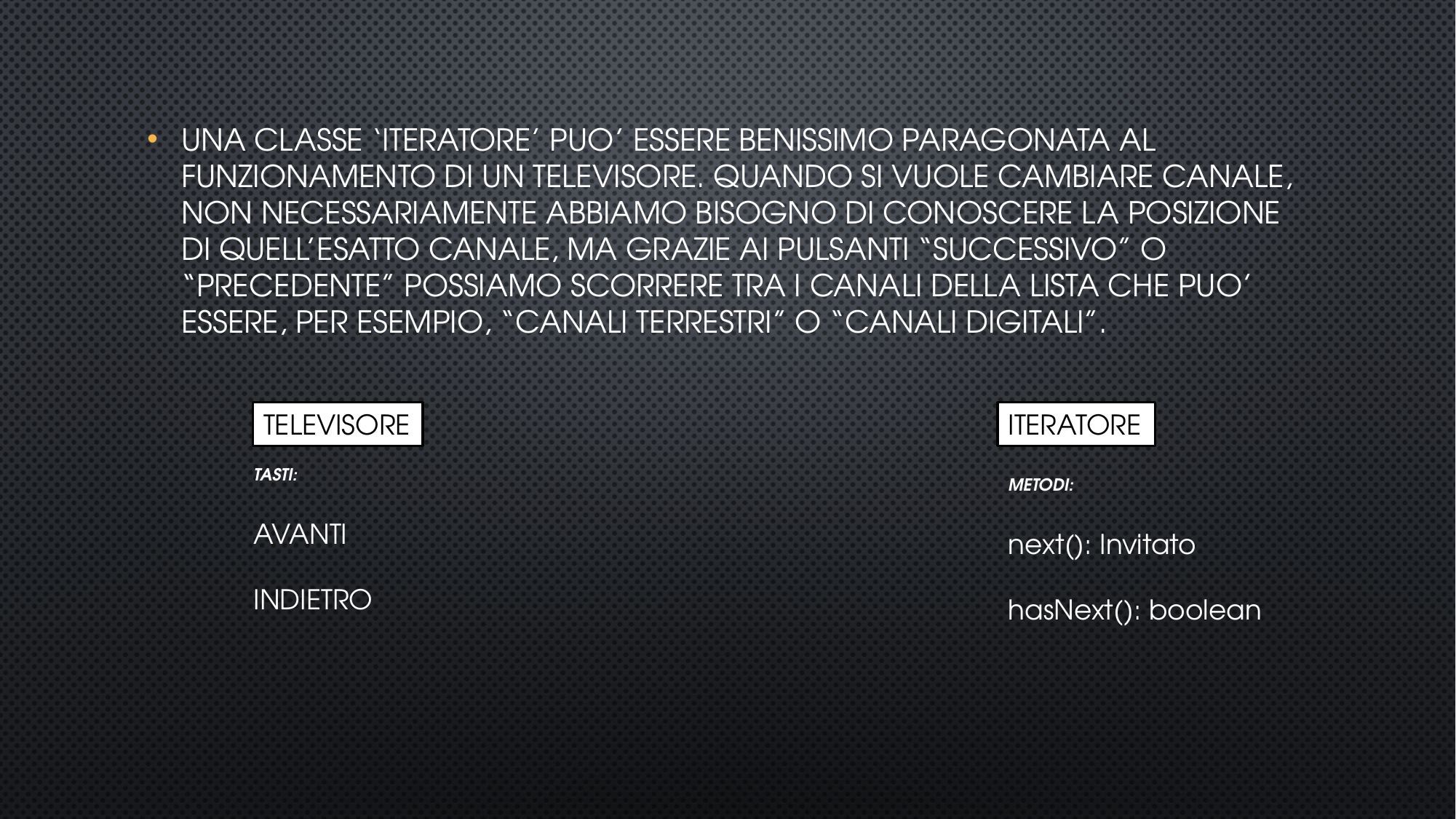

Una classe ‘iteratore’ puo’ essere benissimo paragonata al funzionamento di un televisore. Quando si vuole cambiare canale, non necessariamente abbiamo bisogno di conoscere la posizione di quell’esatto canale, ma grazie ai pulsanti “successivo” o “precedente” possiamo scorrere tra I canali della lista che puo’ essere, per esempio, “canali terrestri” o “canali digitali”.
TELEVISORE
ITERATORE
TASTI:

AVANTI

INDIETRO
METODI:

next(): Invitato

hasNext(): boolean